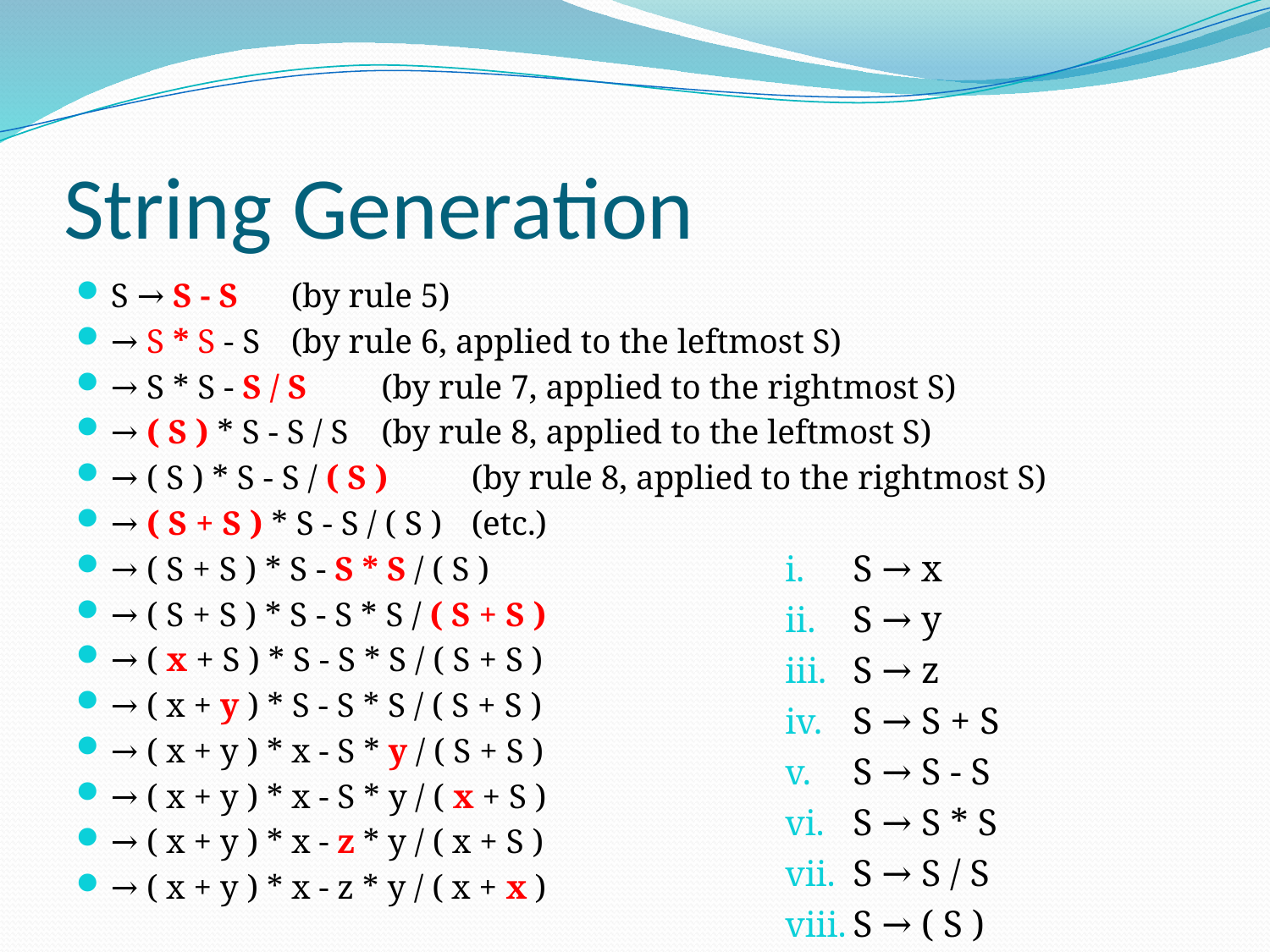

# String Generation
S → S - S 			(by rule 5)
→ S * S - S 			(by rule 6, applied to the leftmost S)
→ S * S - S / S 		(by rule 7, applied to the rightmost S)
→ ( S ) * S - S / S 		(by rule 8, applied to the leftmost S)
→ ( S ) * S - S / ( S ) 		(by rule 8, applied to the rightmost S)
→ ( S + S ) * S - S / ( S ) 	(etc.)
→ ( S + S ) * S - S * S / ( S )
→ ( S + S ) * S - S * S / ( S + S )
→ ( x + S ) * S - S * S / ( S + S )
→ ( x + y ) * S - S * S / ( S + S )
→ ( x + y ) * x - S * y / ( S + S )
→ ( x + y ) * x - S * y / ( x + S )
→ ( x + y ) * x - z * y / ( x + S )
→ ( x + y ) * x - z * y / ( x + x )
S → x
S → y
S → z
S → S + S
S → S - S
S → S * S
S → S / S
S → ( S )